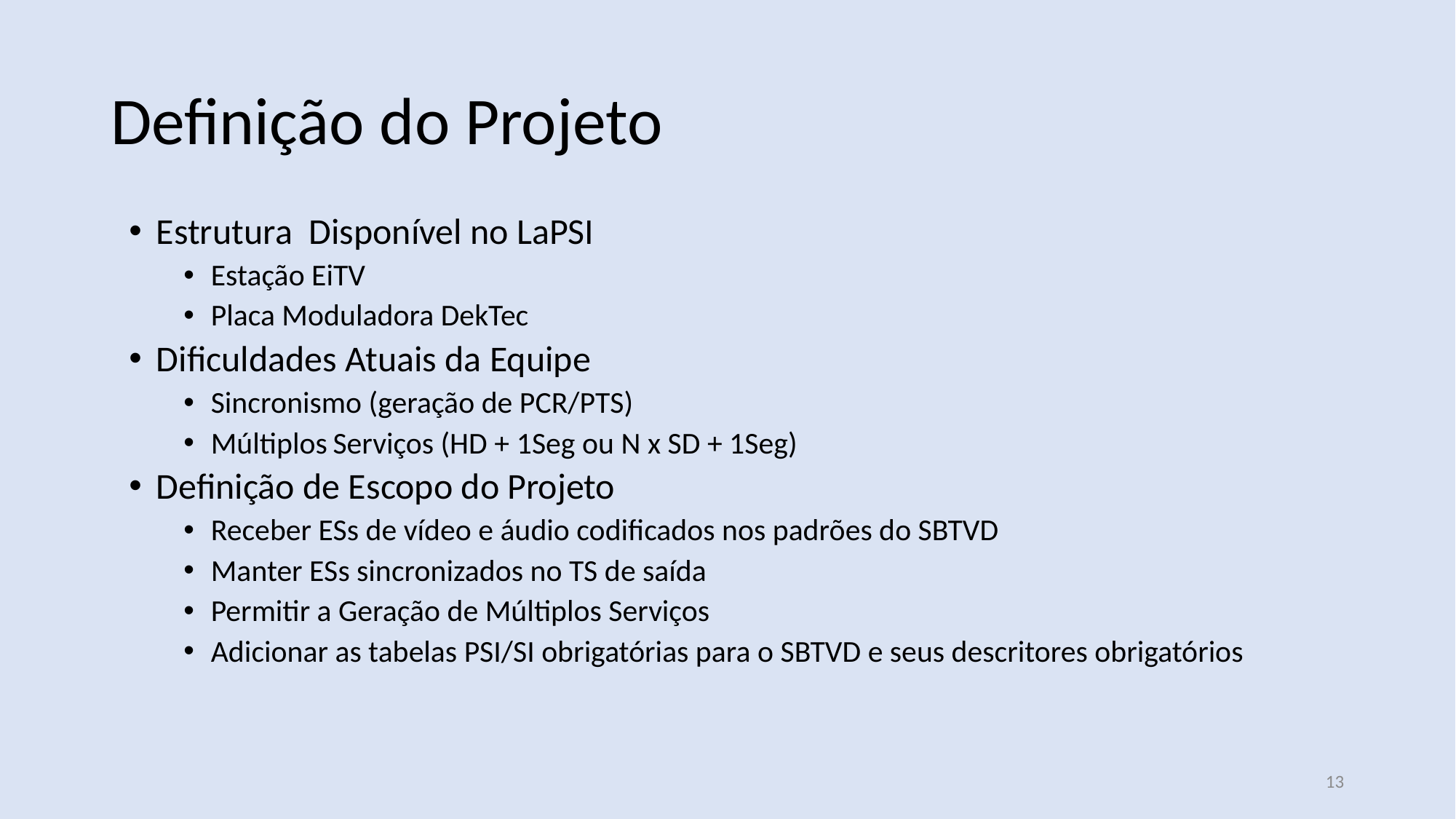

Definição do Projeto
Estrutura  Disponível no LaPSI
Estação EiTV
Placa Moduladora DekTec
Dificuldades Atuais da Equipe
Sincronismo (geração de PCR/PTS)
Múltiplos Serviços (HD + 1Seg ou N x SD + 1Seg)
Definição de Escopo do Projeto
Receber ESs de vídeo e áudio codificados nos padrões do SBTVD
Manter ESs sincronizados no TS de saída
Permitir a Geração de Múltiplos Serviços
Adicionar as tabelas PSI/SI obrigatórias para o SBTVD e seus descritores obrigatórios
13